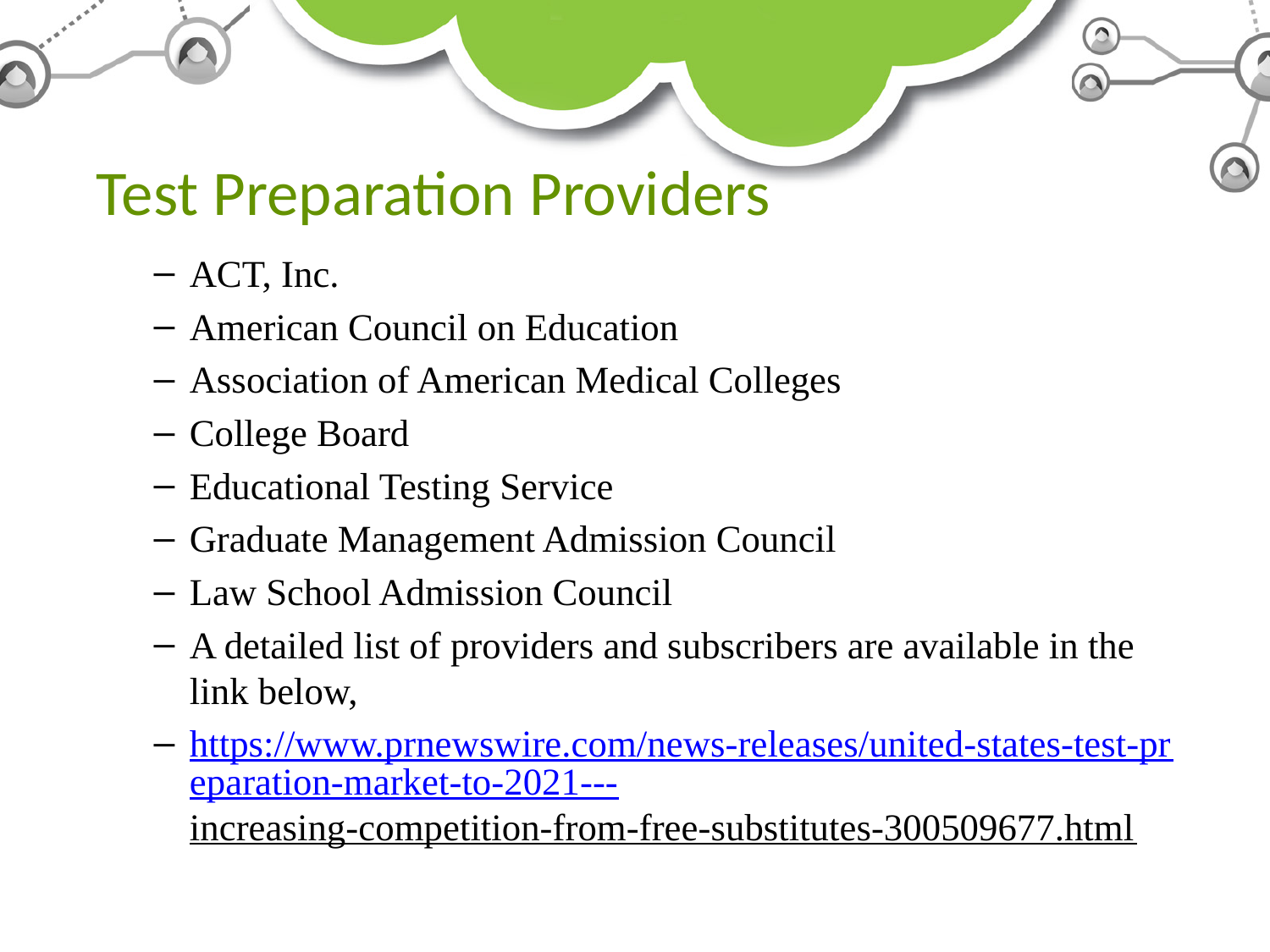

# Test Preparation Providers
ACT, Inc.
American Council on Education
Association of American Medical Colleges
College Board
Educational Testing Service
Graduate Management Admission Council
Law School Admission Council
A detailed list of providers and subscribers are available in the link below,
https://www.prnewswire.com/news-releases/united-states-test-preparation-market-to-2021---increasing-competition-from-free-substitutes-300509677.html